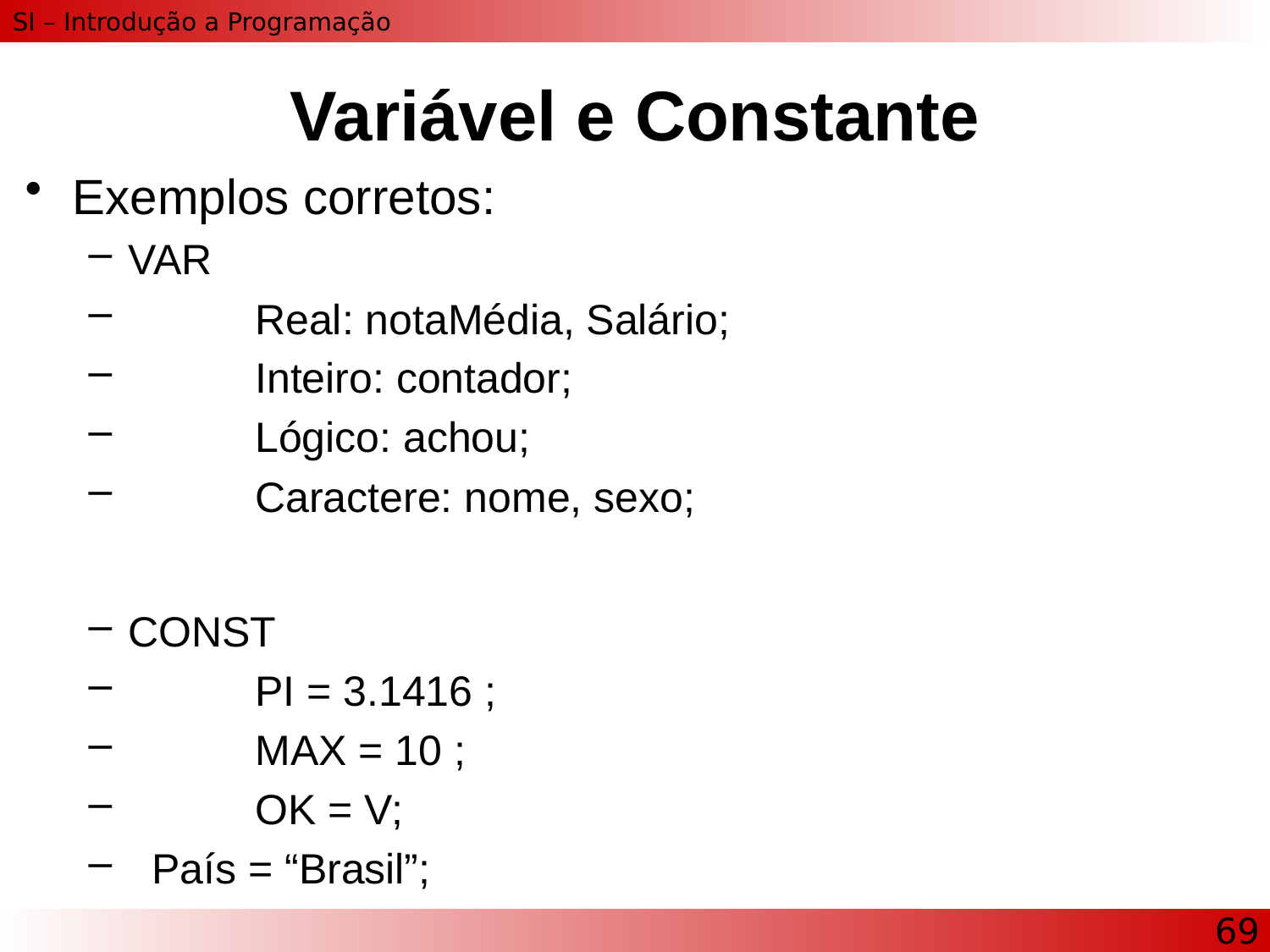

# Variável e Constante
Exemplos corretos:
VAR
	Real: notaMédia, Salário;
	Inteiro: contador;
	Lógico: achou;
	Caractere: nome, sexo;

CONST
	PI = 3.1416 ;
	MAX = 10 ;
	OK = V;
  País = “Brasil”;

69